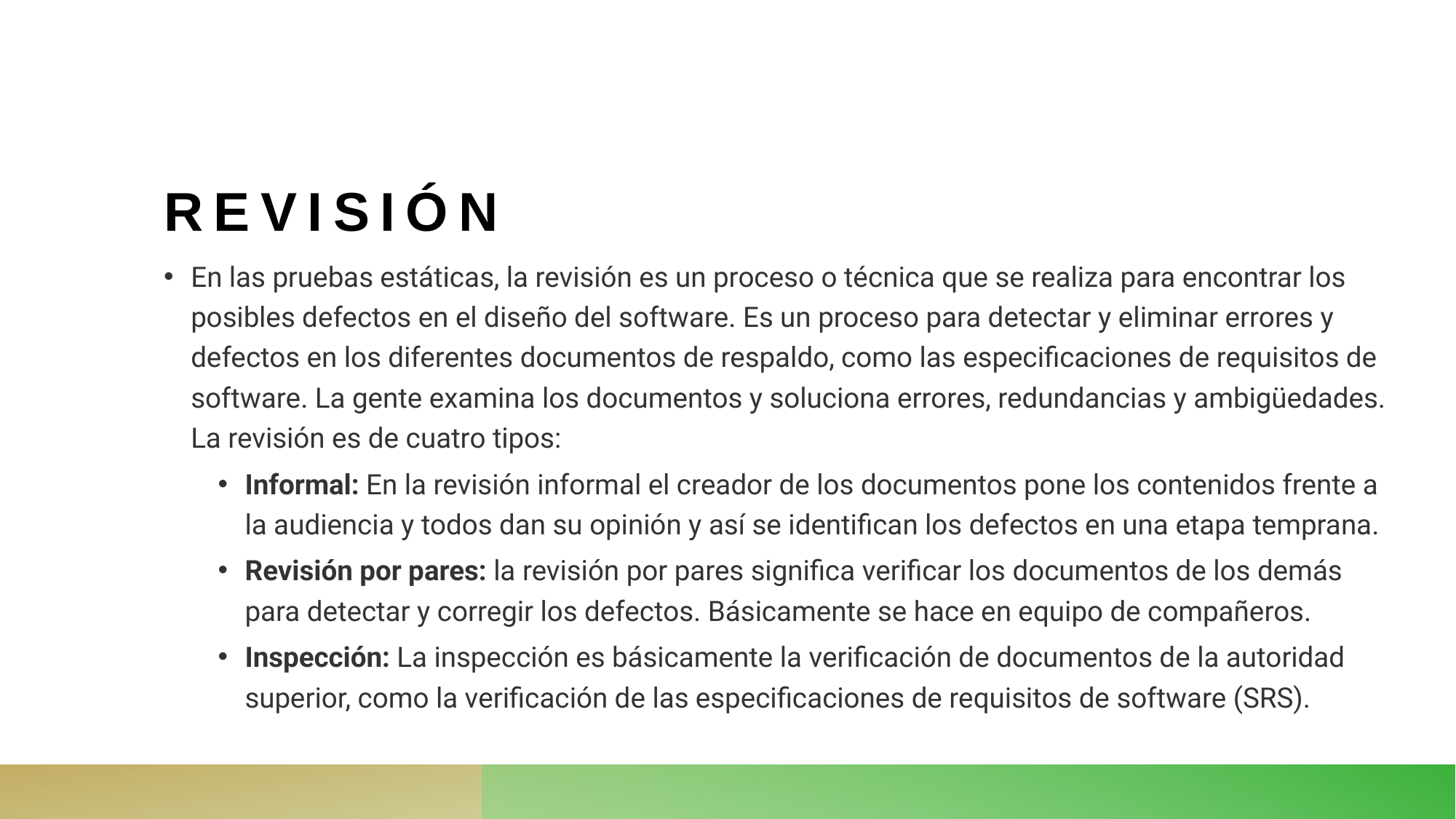

# Revisión
En las pruebas estáticas, la revisión es un proceso o técnica que se realiza para encontrar los posibles defectos en el diseño del software. Es un proceso para detectar y eliminar errores y defectos en los diferentes documentos de respaldo, como las especificaciones de requisitos de software. La gente examina los documentos y soluciona errores, redundancias y ambigüedades.
La revisión es de cuatro tipos:
Informal: En la revisión informal el creador de los documentos pone los contenidos frente a la audiencia y todos dan su opinión y así se identifican los defectos en una etapa temprana.
Revisión por pares: la revisión por pares significa verificar los documentos de los demás para detectar y corregir los defectos. Básicamente se hace en equipo de compañeros.
Inspección: La inspección es básicamente la verificación de documentos de la autoridad superior, como la verificación de las especificaciones de requisitos de software (SRS).